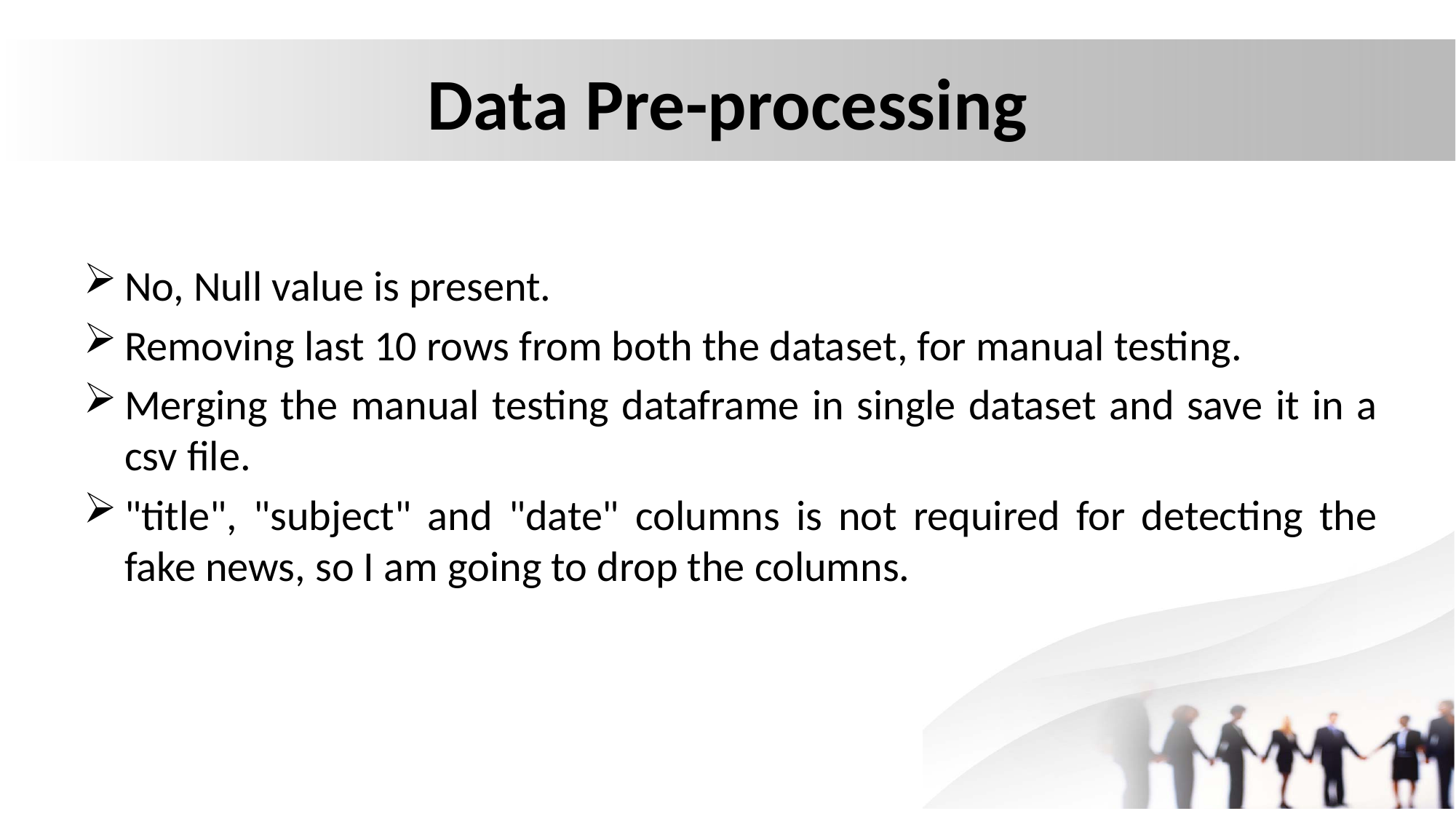

# Data Pre-processing
No, Null value is present.
Removing last 10 rows from both the dataset, for manual testing.
Merging the manual testing dataframe in single dataset and save it in a csv file.
"title", "subject" and "date" columns is not required for detecting the fake news, so I am going to drop the columns.